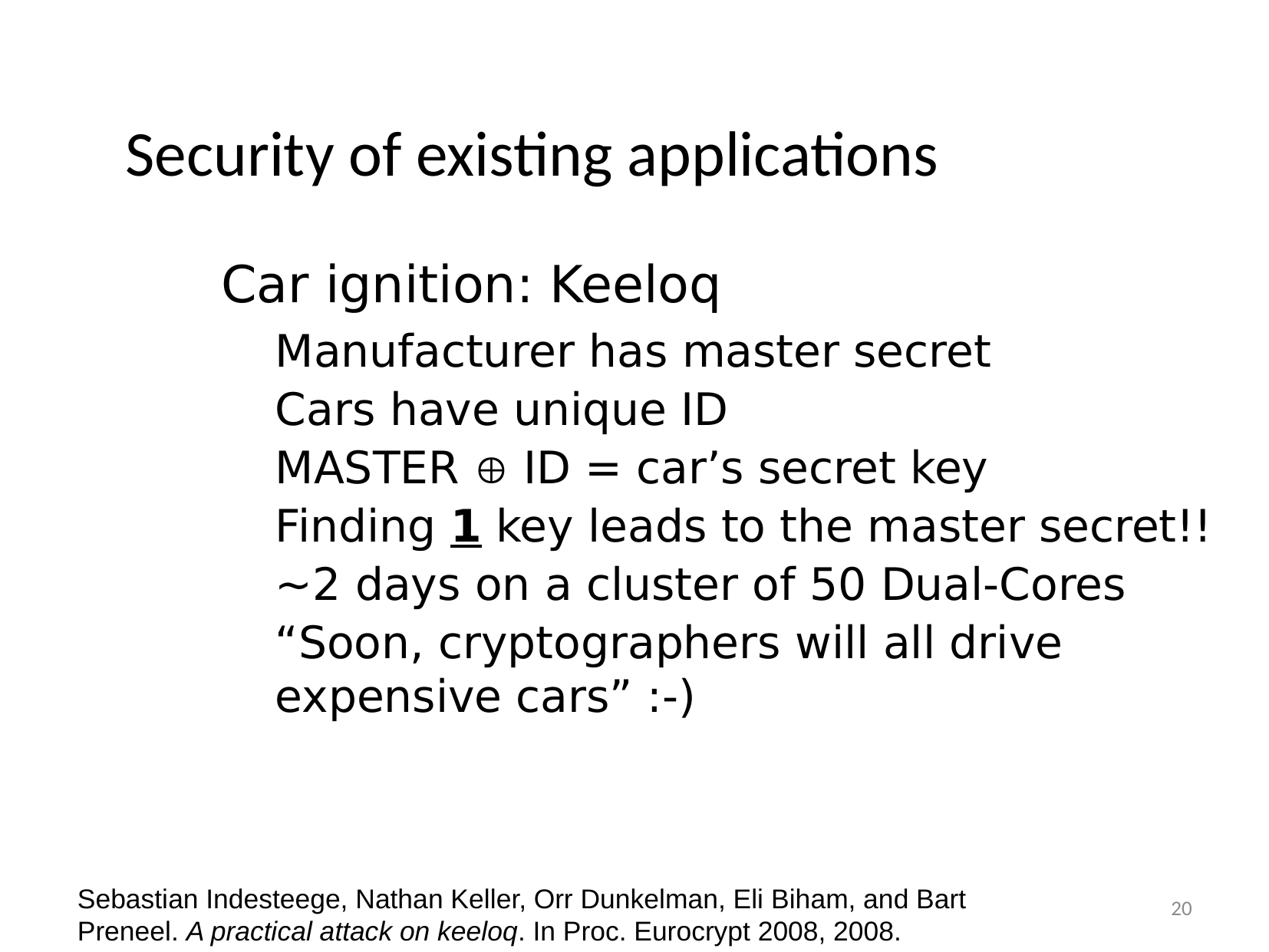

Security of existing applications
Car ignition: Keeloq
Manufacturer has master secret
Cars have unique ID
MASTER ⊕ ID = car’s secret key
Finding 1 key leads to the master secret!!
~2 days on a cluster of 50 Dual-Cores
“Soon, cryptographers will all drive expensive cars” :-)
Sebastian Indesteege, Nathan Keller, Orr Dunkelman, Eli Biham, and Bart
Preneel. A practical attack on keeloq. In Proc. Eurocrypt 2008, 2008.
20